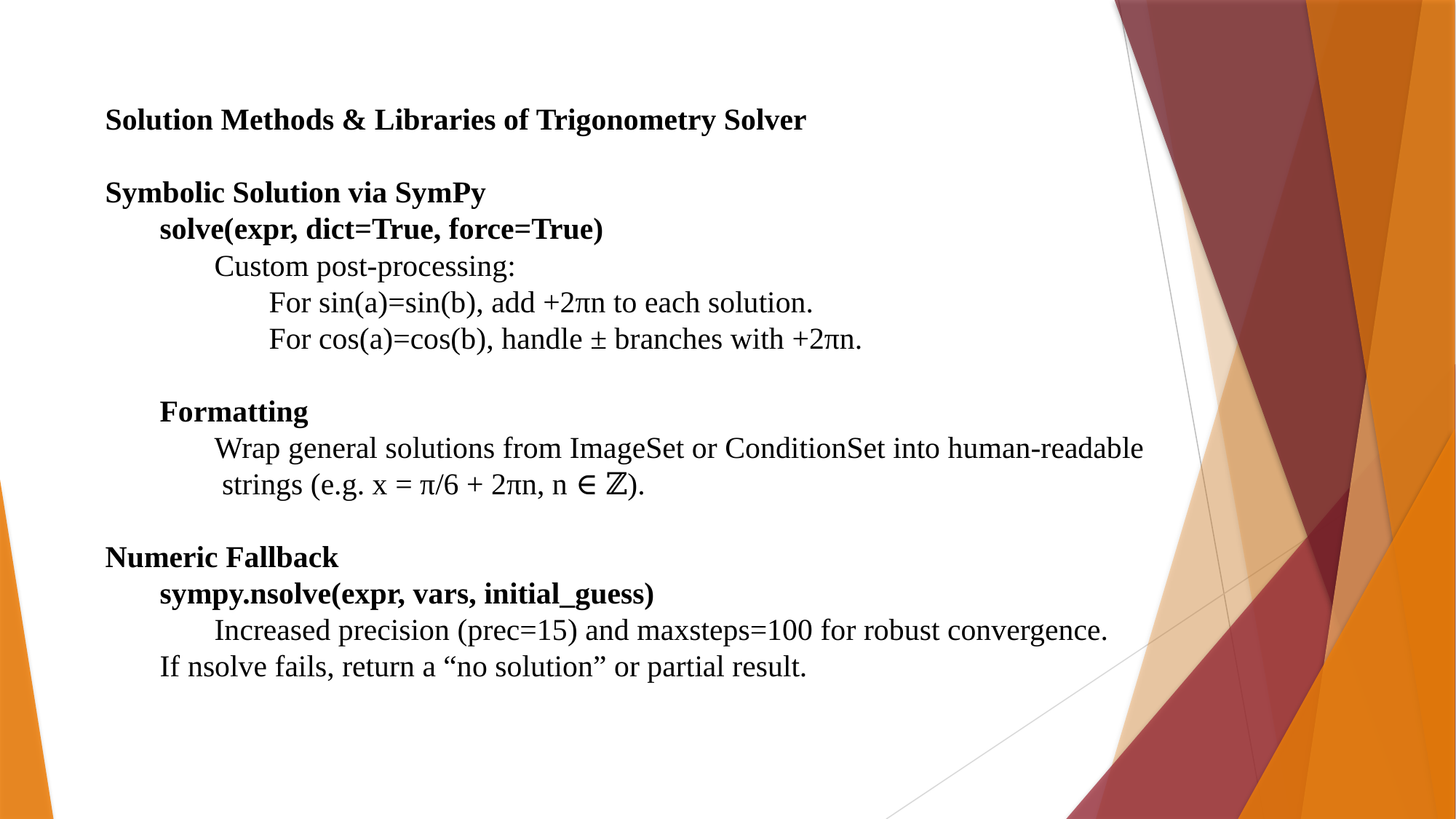

Solution Methods & Libraries of Trigonometry Solver

Symbolic Solution via SymPy
solve(expr, dict=True, force=True)
Custom post‐processing:
For sin(a)=sin(b), add +2πn to each solution.
For cos(a)=cos(b), handle ± branches with +2πn.

Formatting
Wrap general solutions from ImageSet or ConditionSet into human-readable
 strings (e.g. x = π/6 + 2πn, n ∈ ℤ).

Numeric Fallback
sympy.nsolve(expr, vars, initial_guess)
Increased precision (prec=15) and maxsteps=100 for robust convergence.
If nsolve fails, return a “no solution” or partial result.